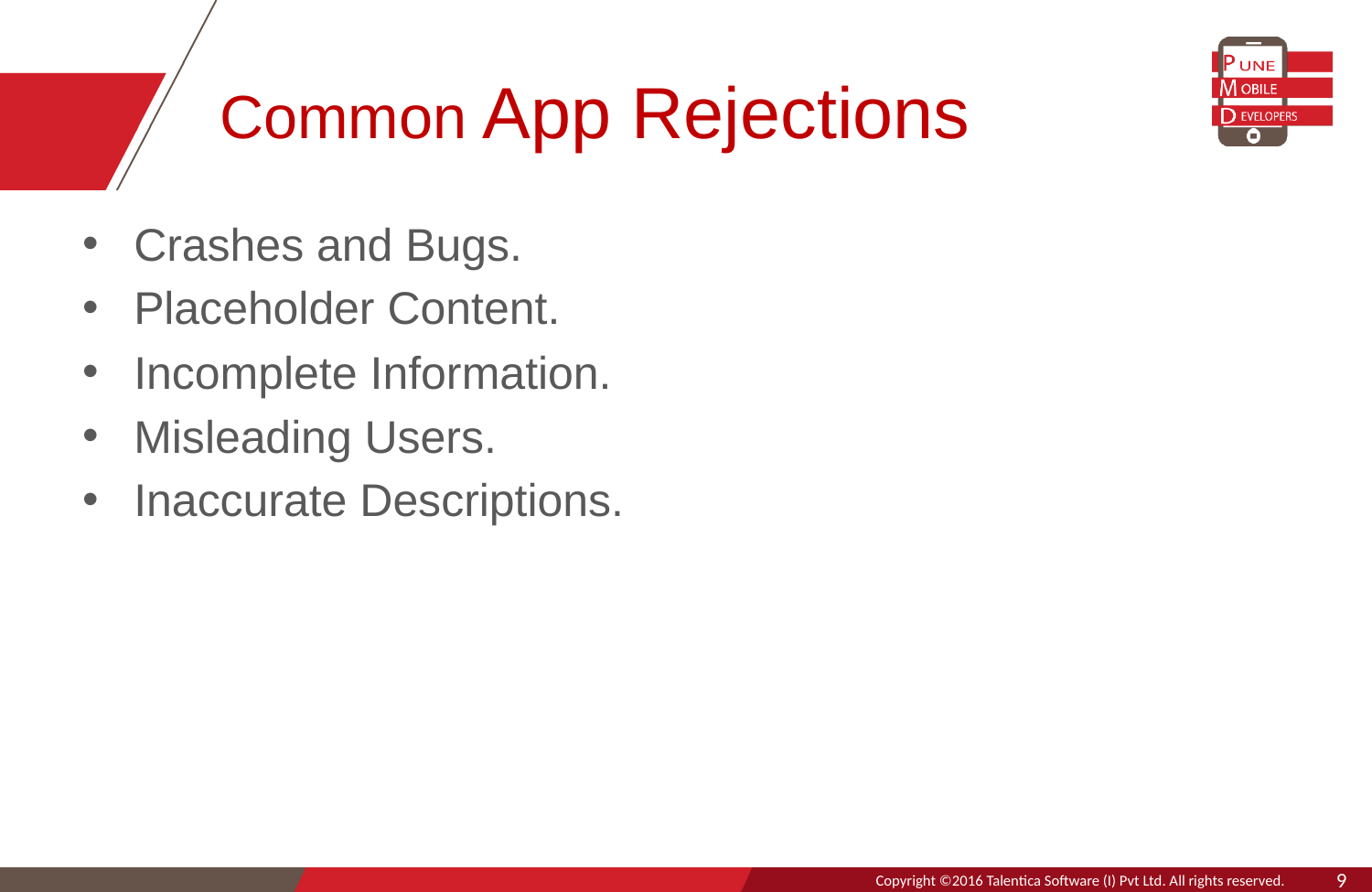

# Common App Rejections
Crashes and Bugs.
Placeholder Content.
Incomplete Information.
Misleading Users.
Inaccurate Descriptions.

9